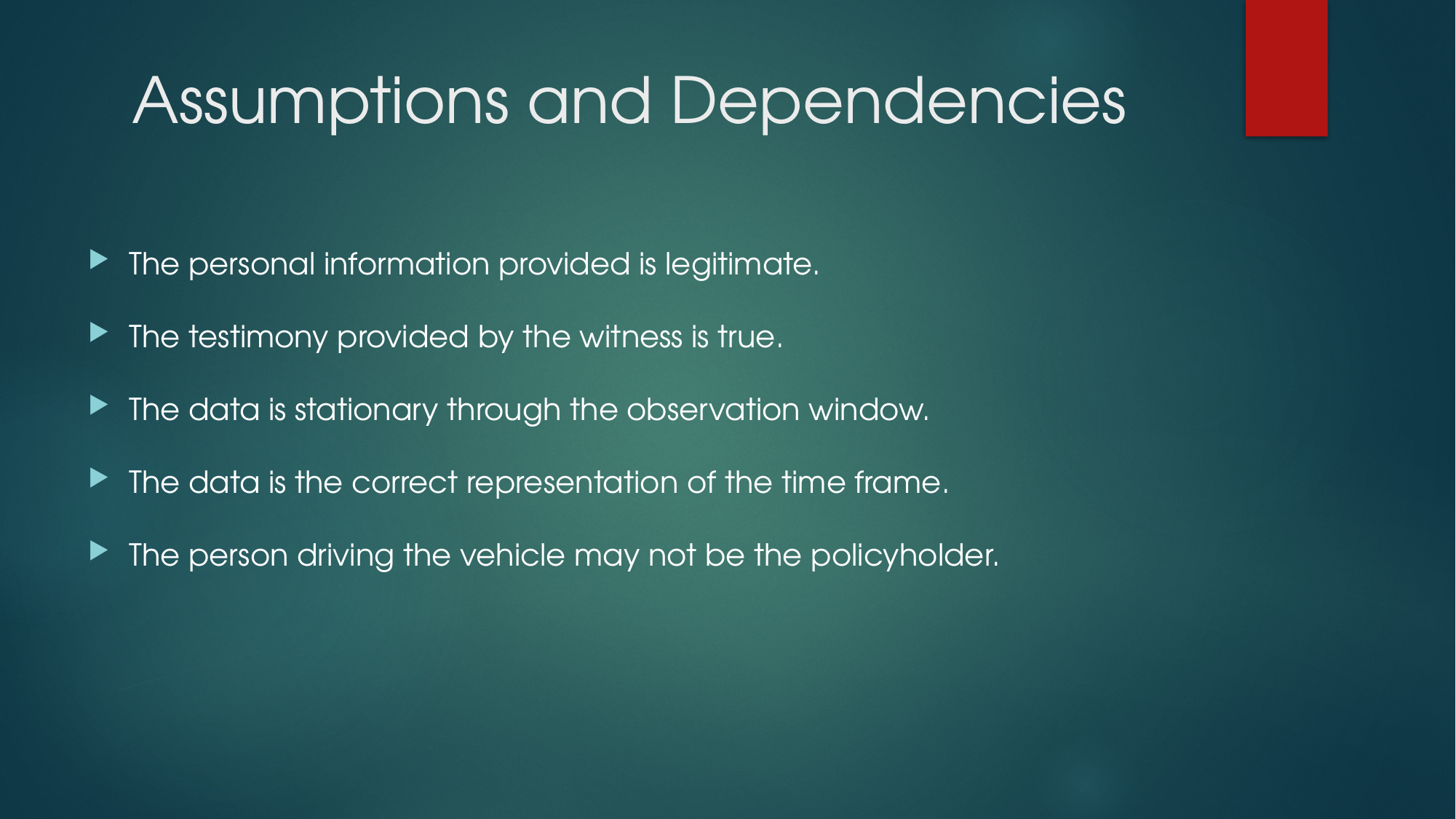

# Assumptions and Dependencies
The personal information provided is legitimate.
The testimony provided by the witness is true.
The data is stationary through the observation window.
The data is the correct representation of the time frame.
The person driving the vehicle may not be the policyholder.